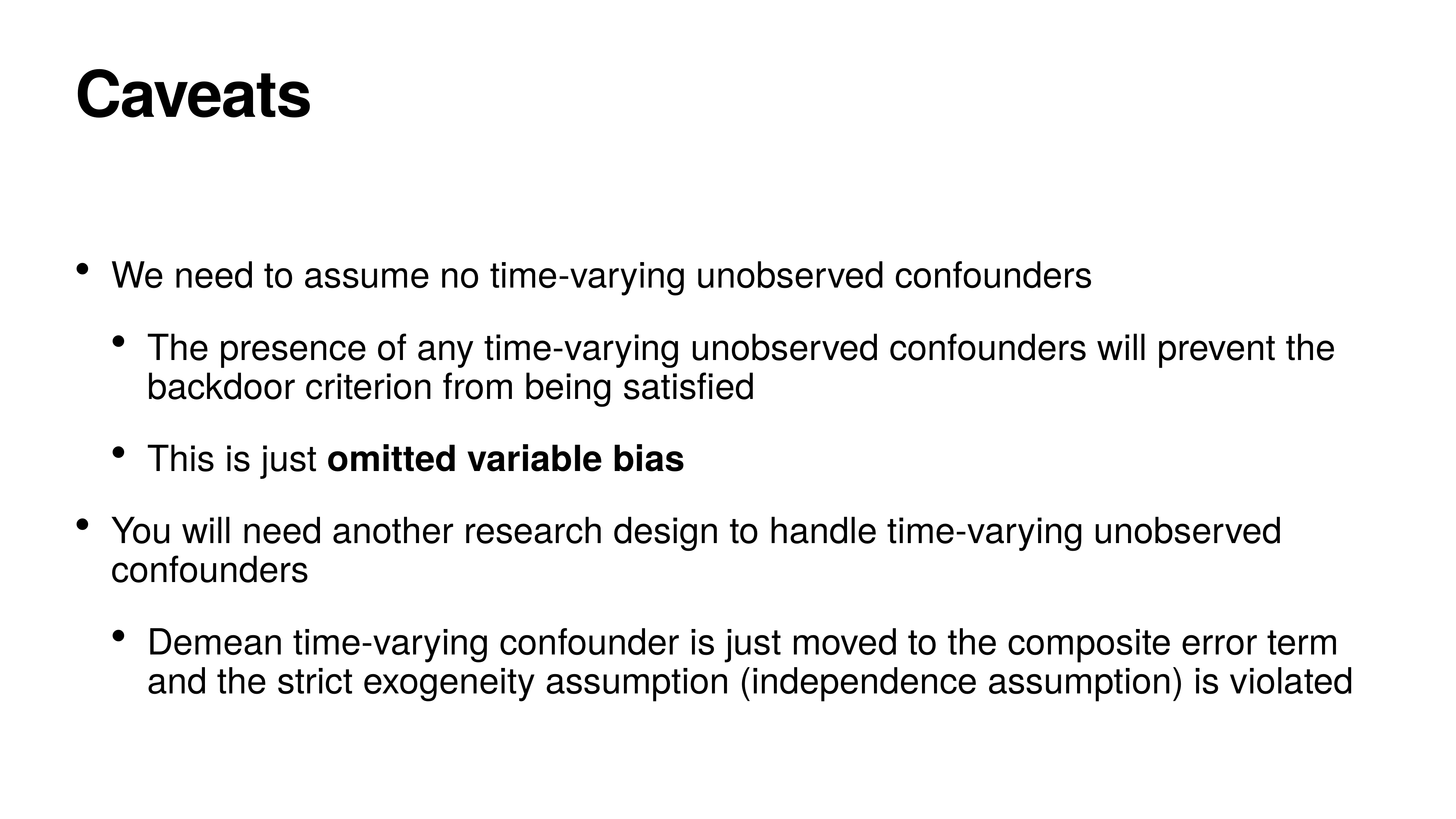

# Caveats
We need to assume no time-varying unobserved confounders
The presence of any time-varying unobserved confounders will prevent the backdoor criterion from being satisfied
This is just omitted variable bias
You will need another research design to handle time-varying unobserved confounders
Demean time-varying confounder is just moved to the composite error term and the strict exogeneity assumption (independence assumption) is violated